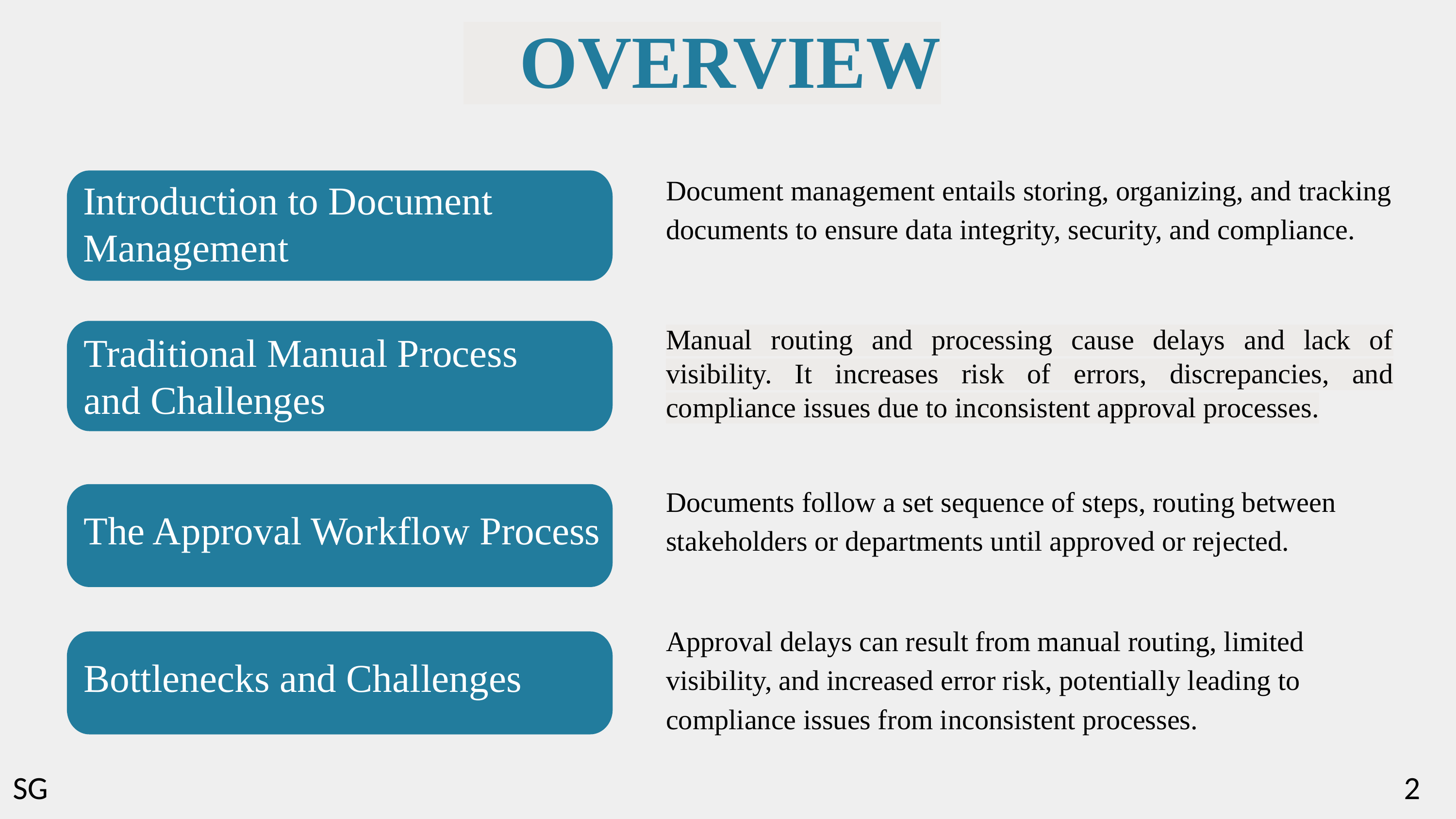

OVERVIEW
Document management entails storing, organizing, and tracking documents to ensure data integrity, security, and compliance.

Introduction to Document Management

Manual routing and processing cause delays and lack of visibility. It increases risk of errors, discrepancies, and compliance issues due to inconsistent approval processes.​
Traditional Manual Process and Challenges

Documents follow a set sequence of steps, routing between stakeholders or departments until approved or rejected.

The Approval Workflow Process
Approval delays can result from manual routing, limited visibility, and increased error risk, potentially leading to compliance issues from inconsistent processes.

Bottlenecks and Challenges
SG
2